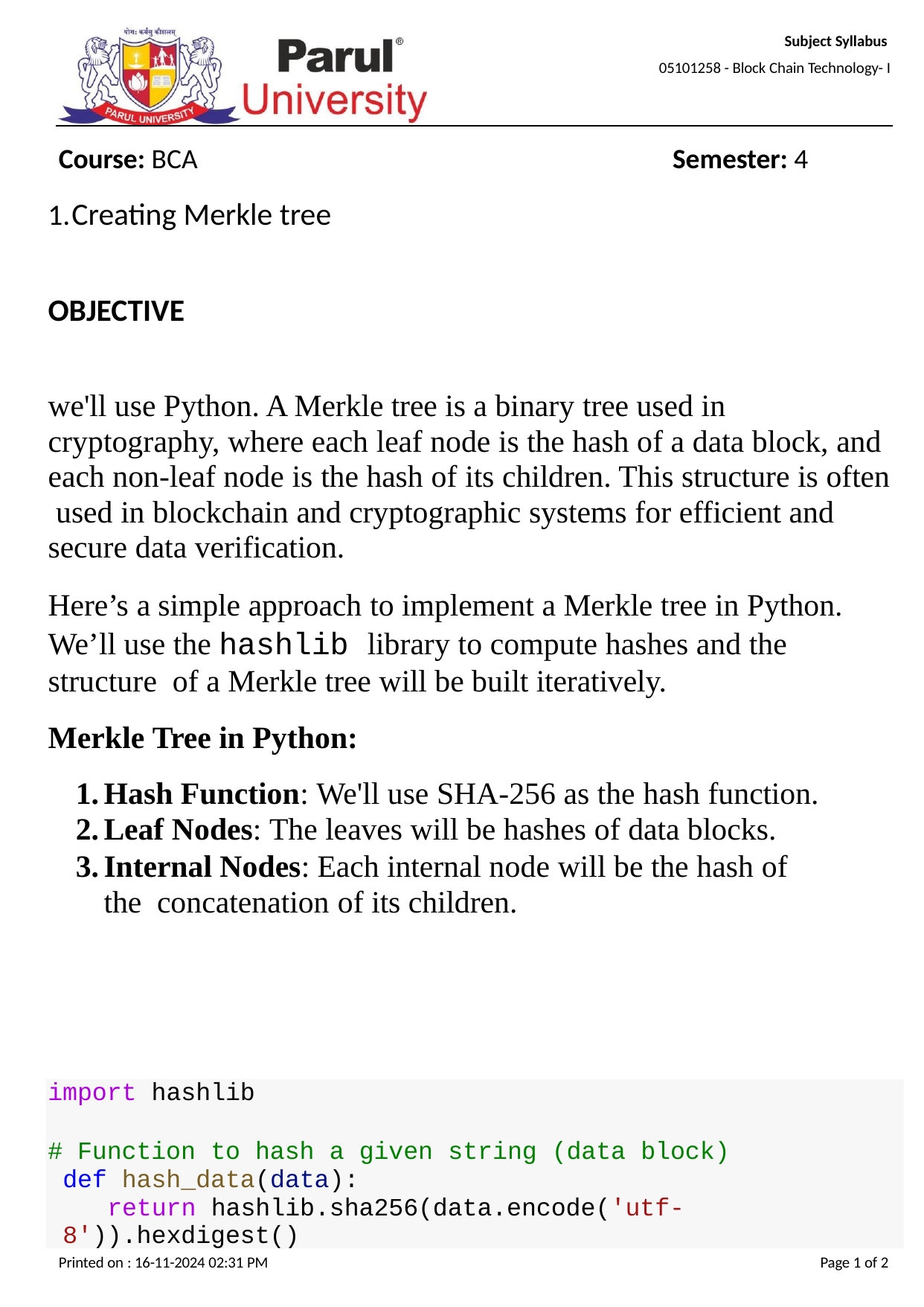

Subject Syllabus
05101258 - Block Chain Technology- I
Course: BCA
Semester: 4
Creating Merkle tree

OBJECTIVE

we'll use Python. A Merkle tree is a binary tree used in  cryptography, where each leaf node is the hash of a data block, and  each non-leaf node is the hash of its children. This structure is often  used in blockchain and cryptographic systems for efficient and  secure data verification.
Here’s a simple approach to implement a Merkle tree in Python.
We’ll use the hashlib library to compute hashes and the structure  of a Merkle tree will be built iteratively.
Merkle Tree in Python:
Hash Function: We'll use SHA-256 as the hash function.
Leaf Nodes: The leaves will be hashes of data blocks.
Internal Nodes: Each internal node will be the hash of the  concatenation of its children.
import hashlib

# Function to hash a given string (data block)  def hash_data(data):
return hashlib.sha256(data.encode('utf-  8')).hexdigest()
Printed on : 16-11-2024 02:31 PM
Page 1 of 2